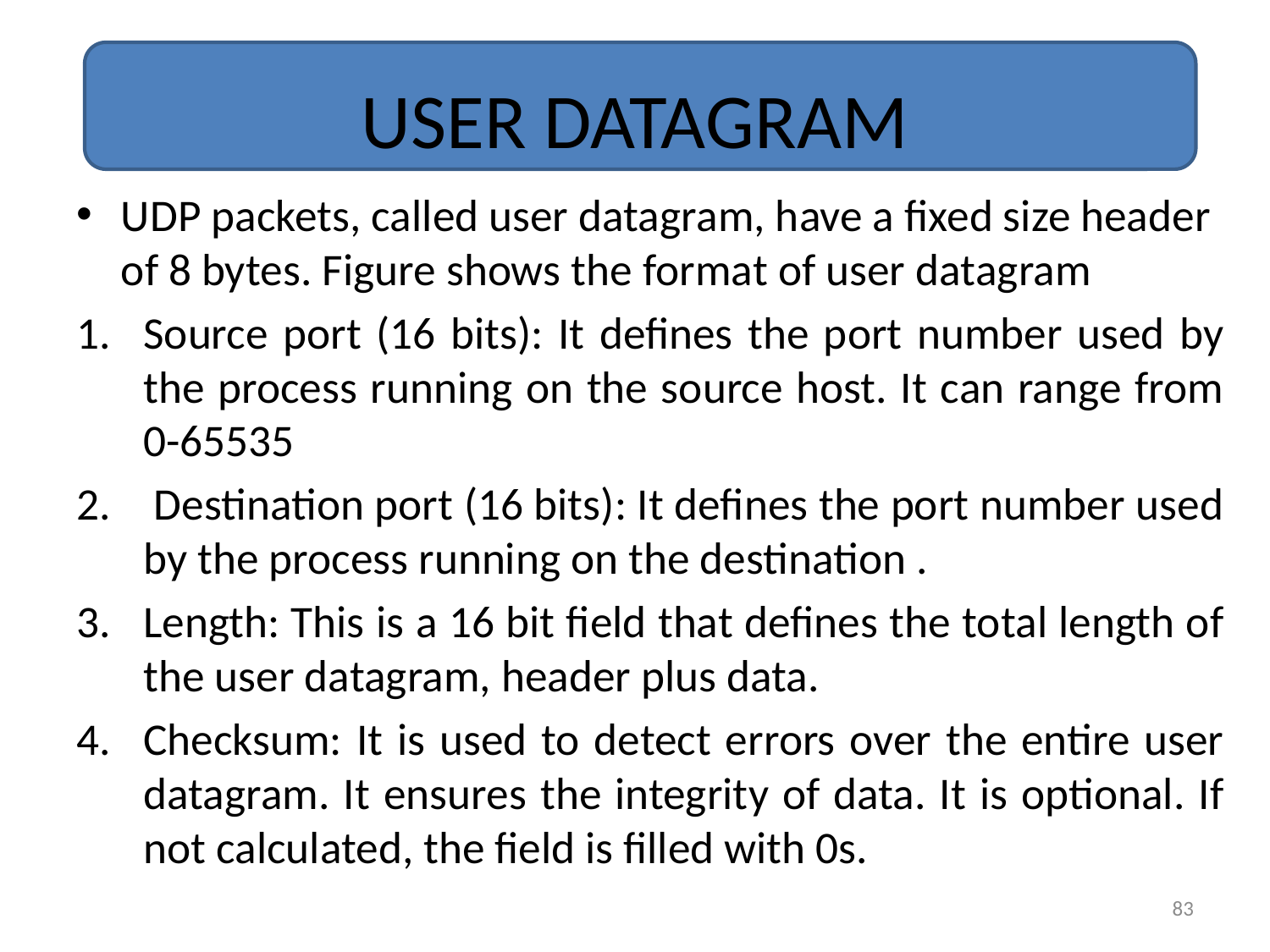

# USER DATAGRAM

UDP packets, called user datagram, have a fixed size header of 8 bytes. Figure shows the format of user datagram
Source port (16 bits): It defines the port number used by the process running on the source host. It can range from 0-65535
 Destination port (16 bits): It defines the port number used by the process running on the destination .
Length: This is a 16 bit field that defines the total length of the user datagram, header plus data.
Checksum: It is used to detect errors over the entire user datagram. It ensures the integrity of data. It is optional. If not calculated, the field is filled with 0s.

83